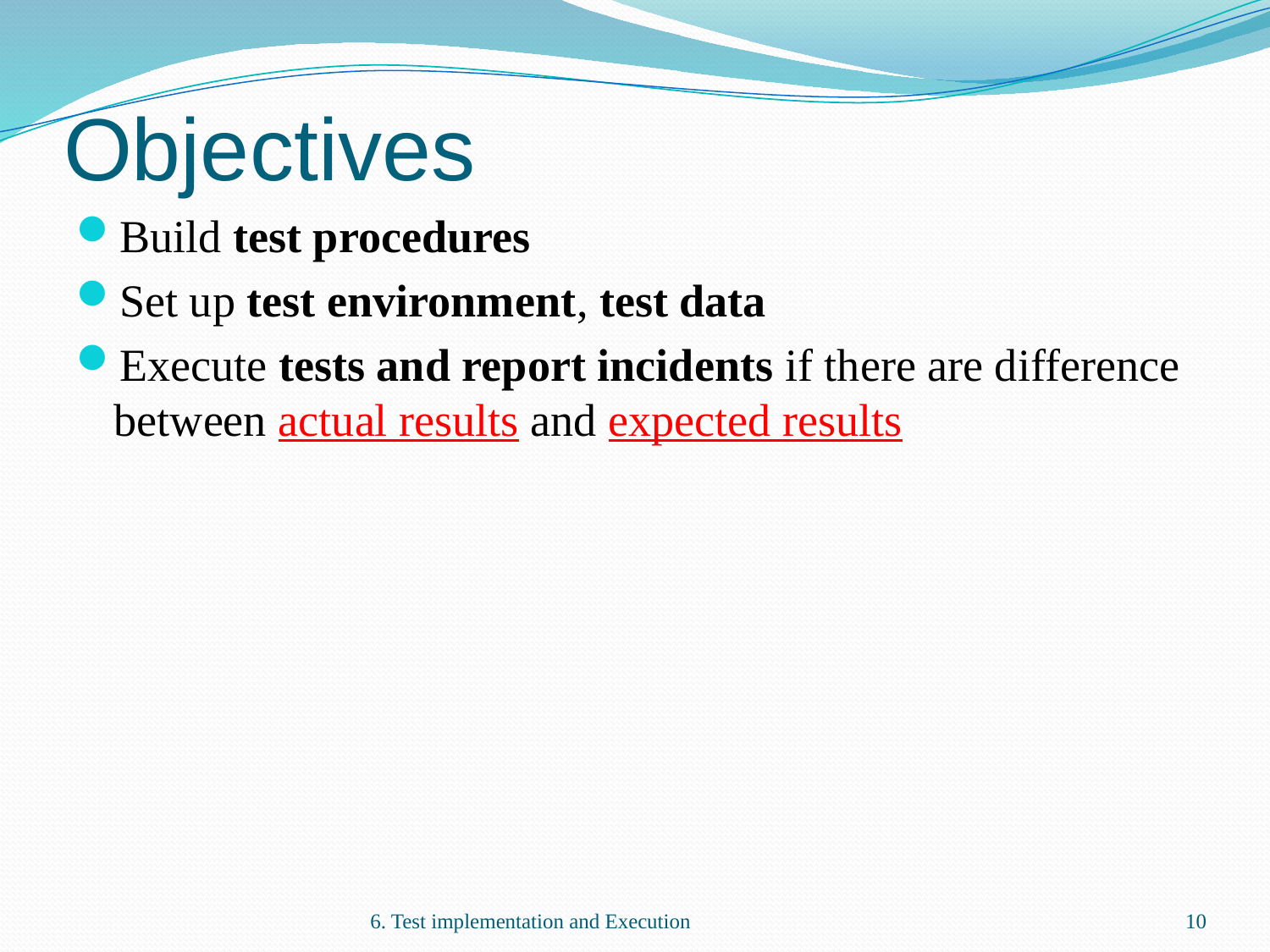

# Objectives
Build test procedures
Set up test environment, test data
Execute tests and report incidents if there are difference between actual results and expected results
6. Test implementation and Execution
10